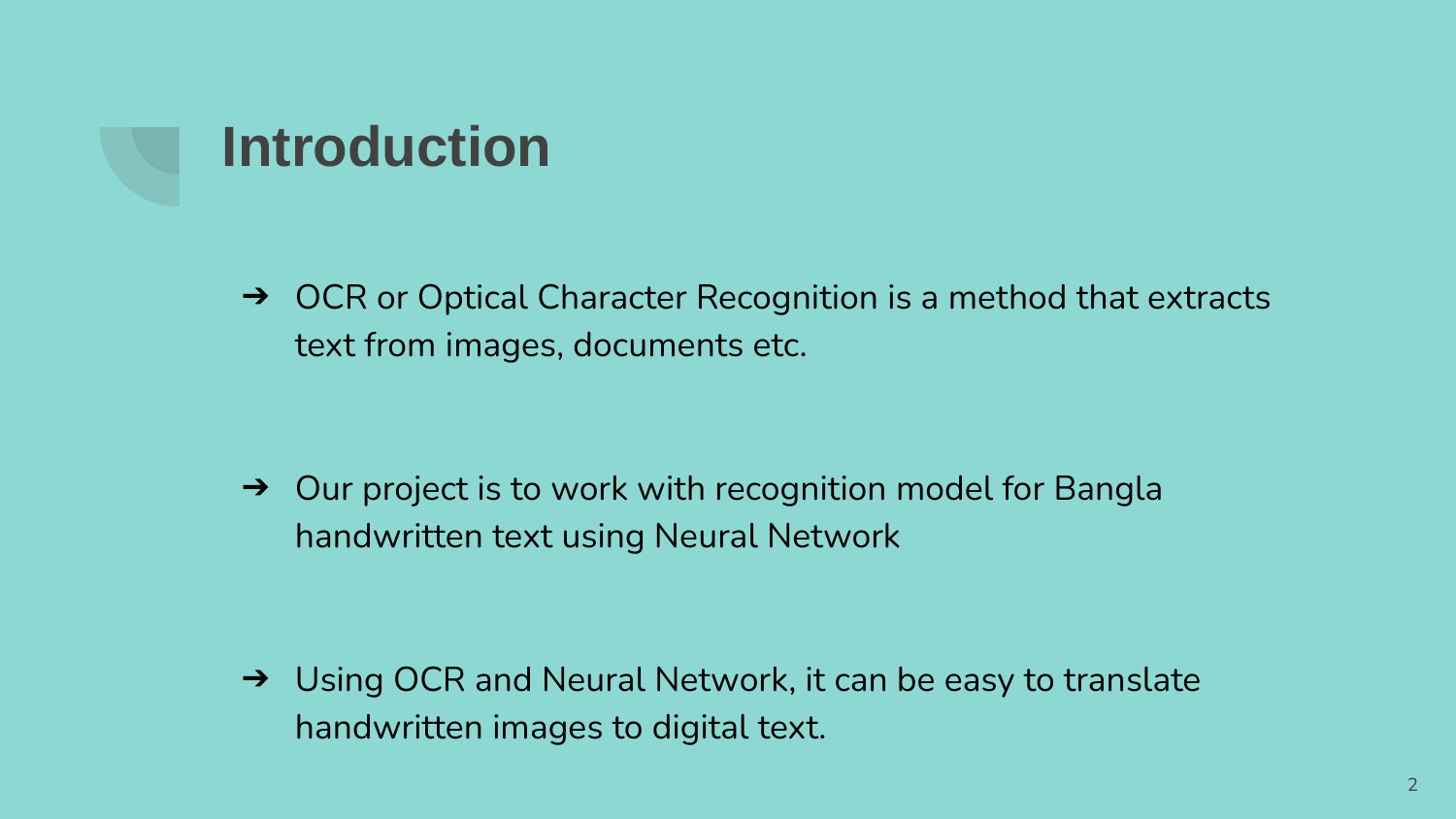

# Introduction
OCR or Optical Character Recognition is a method that extracts text from images, documents etc.

Our project is to work with recognition model for Bangla handwritten text using Neural Network

Using OCR and Neural Network, it can be easy to translate handwritten images to digital text.
2